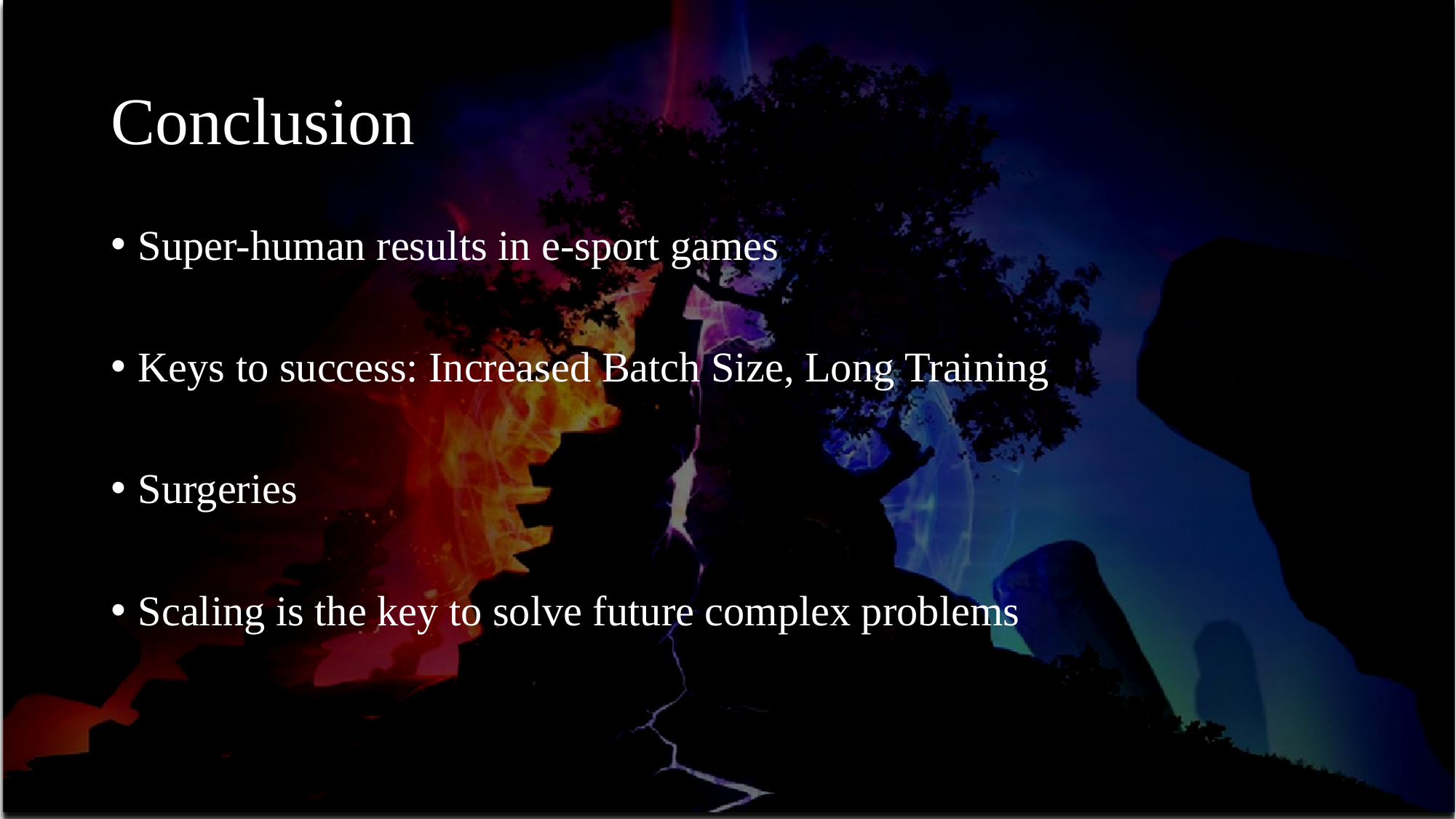

# Conclusion
Super-human results in e-sport games

Keys to success: Increased Batch Size, Long Training

Surgeries

Scaling is the key to solve future complex problems